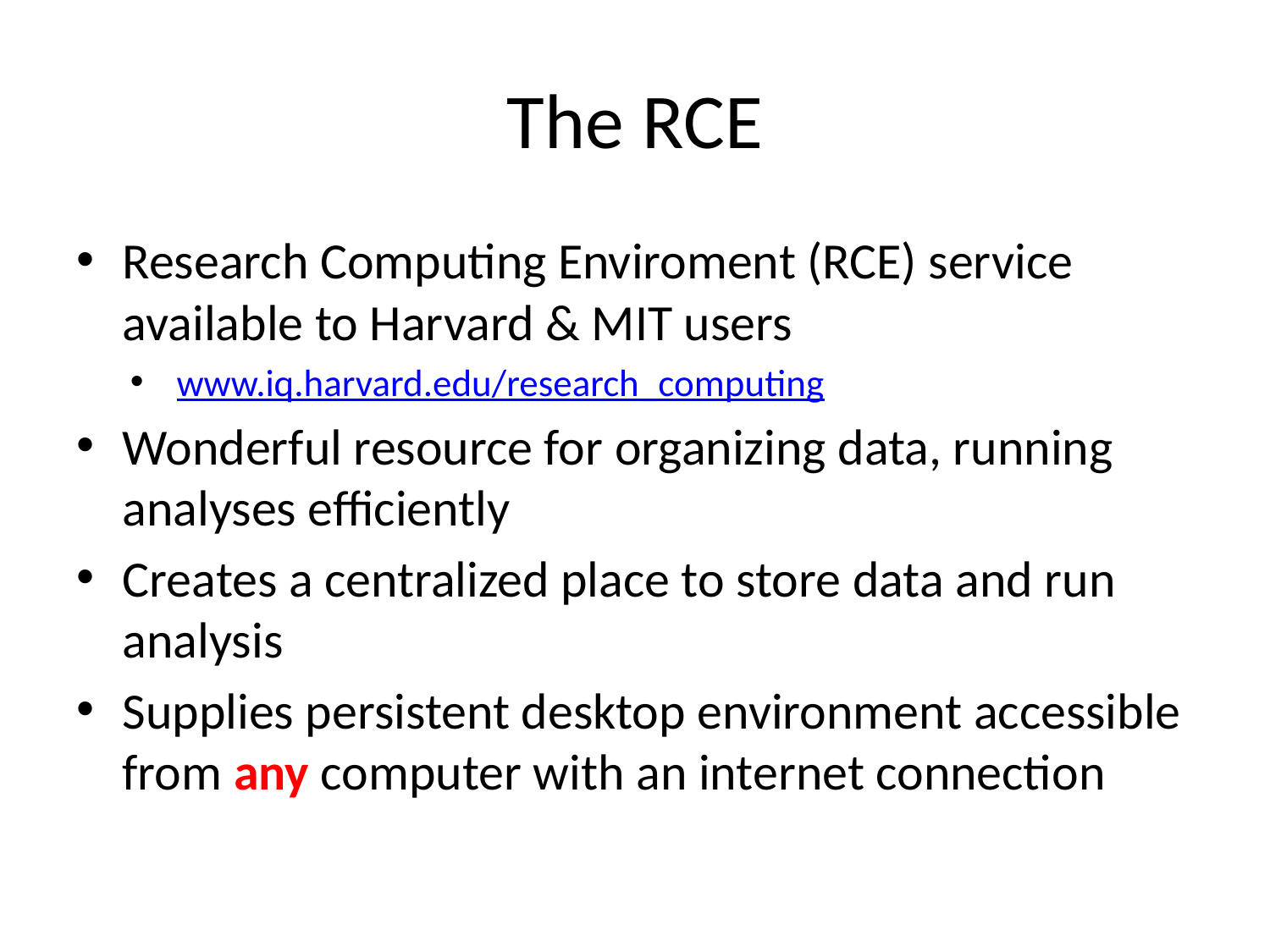

# The RCE
Research Computing Enviroment (RCE) service available to Harvard & MIT users
www.iq.harvard.edu/research_computing
Wonderful resource for organizing data, running analyses efficiently
Creates a centralized place to store data and run analysis
Supplies persistent desktop environment accessible from any computer with an internet connection